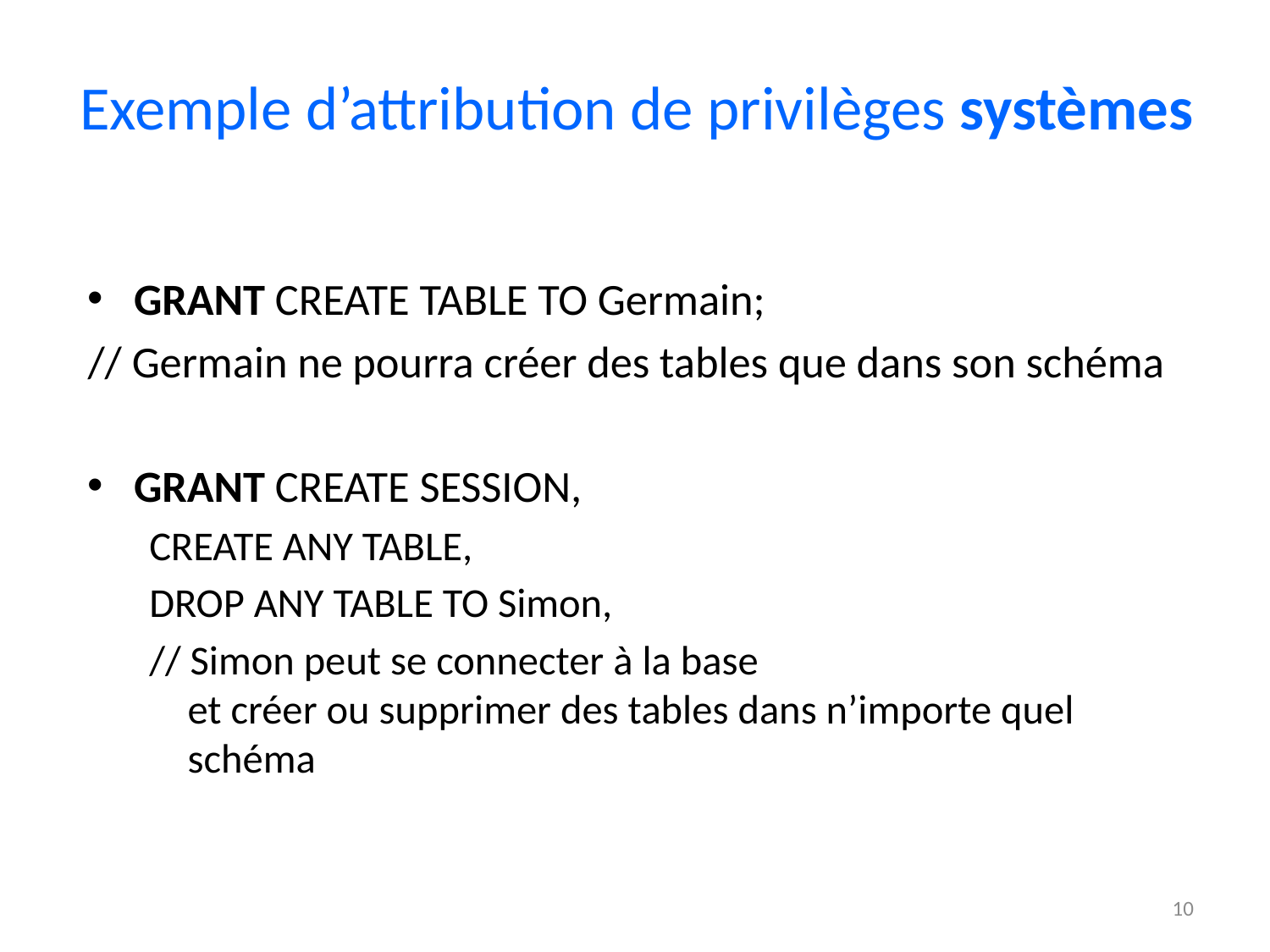

# Exemple d’attribution de privilèges systèmes
GRANT CREATE TABLE TO Germain;
// Germain ne pourra créer des tables que dans son schéma

GRANT CREATE SESSION,
CREATE ANY TABLE,
DROP ANY TABLE TO Simon,
// Simon peut se connecter à la base
et créer ou supprimer des tables dans n’importe quel schéma

10